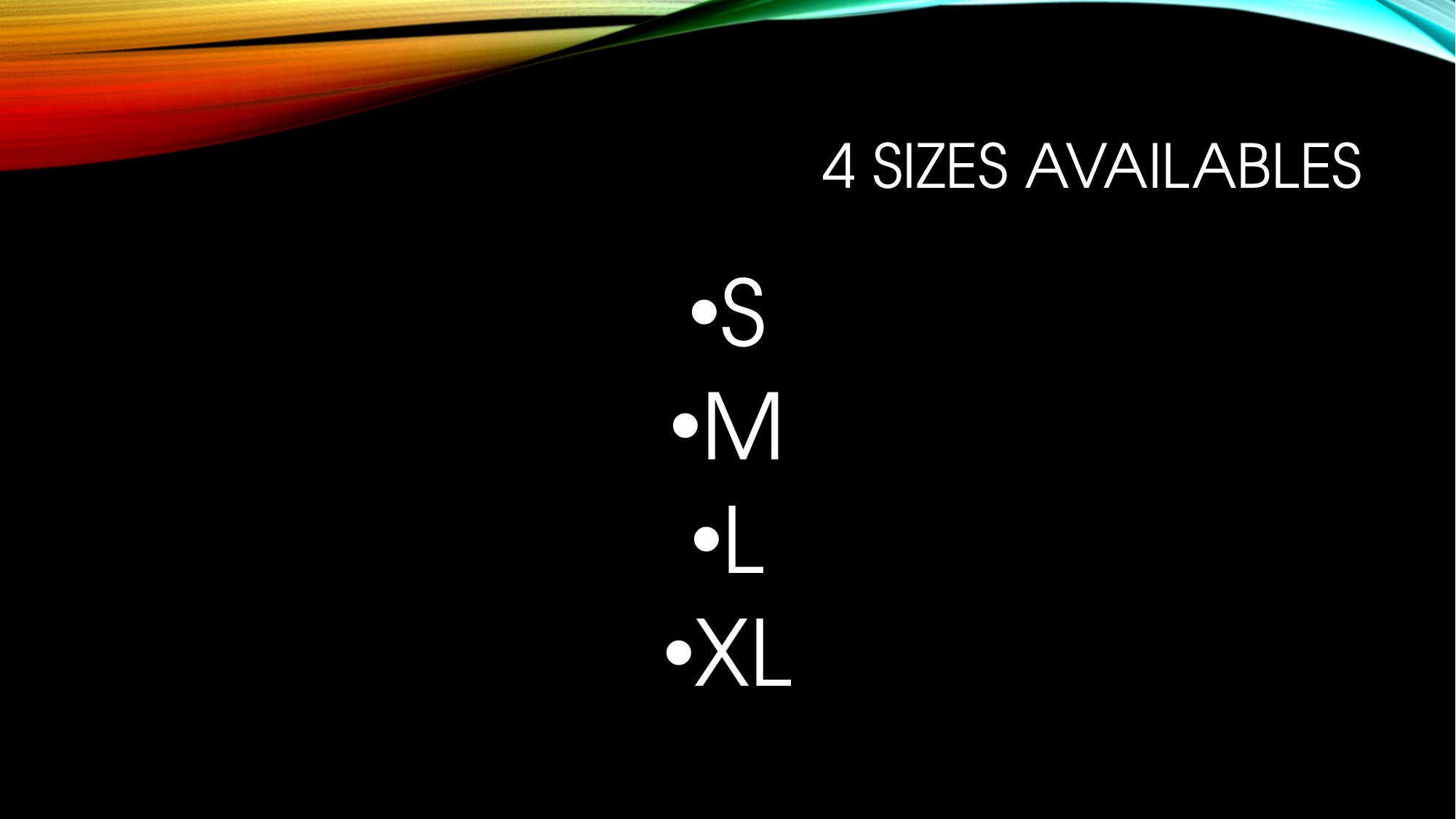

# 4 Sizes availables
S
M
L
XL